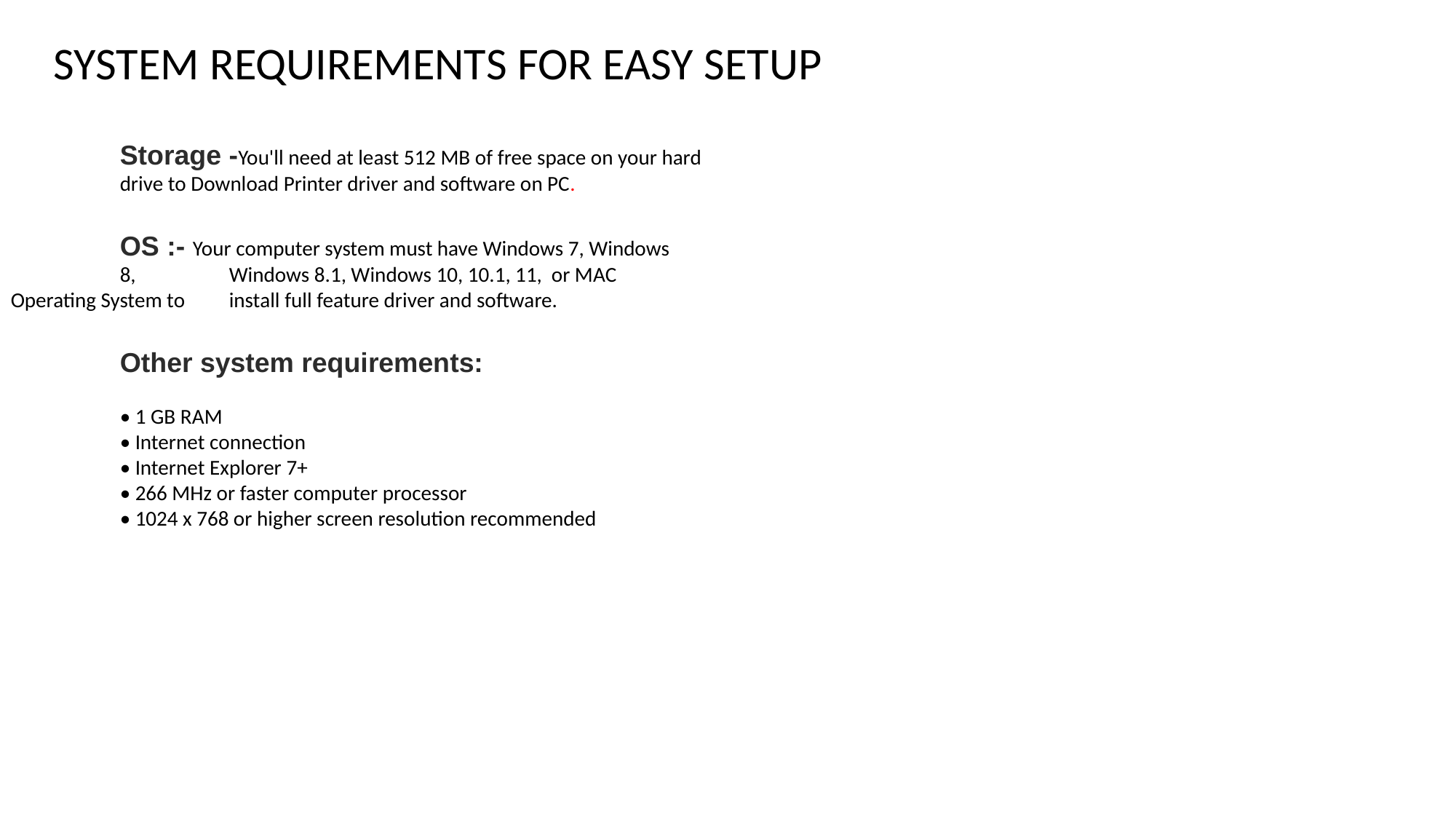

System requirements for Easy Setup
	Storage -You'll need at least 512 MB of free space on your hard 	drive to Download Printer driver and software on PC.

	OS :- Your computer system must have Windows 7, Windows 	8, 	Windows 8.1, Windows 10, 10.1, 11,  or MAC Operating System to 	install full feature driver and software.

	Other system requirements:

	• 1 GB RAM
	• Internet connection
	• Internet Explorer 7+
	• 266 MHz or faster computer processor
	• 1024 x 768 or higher screen resolution recommended